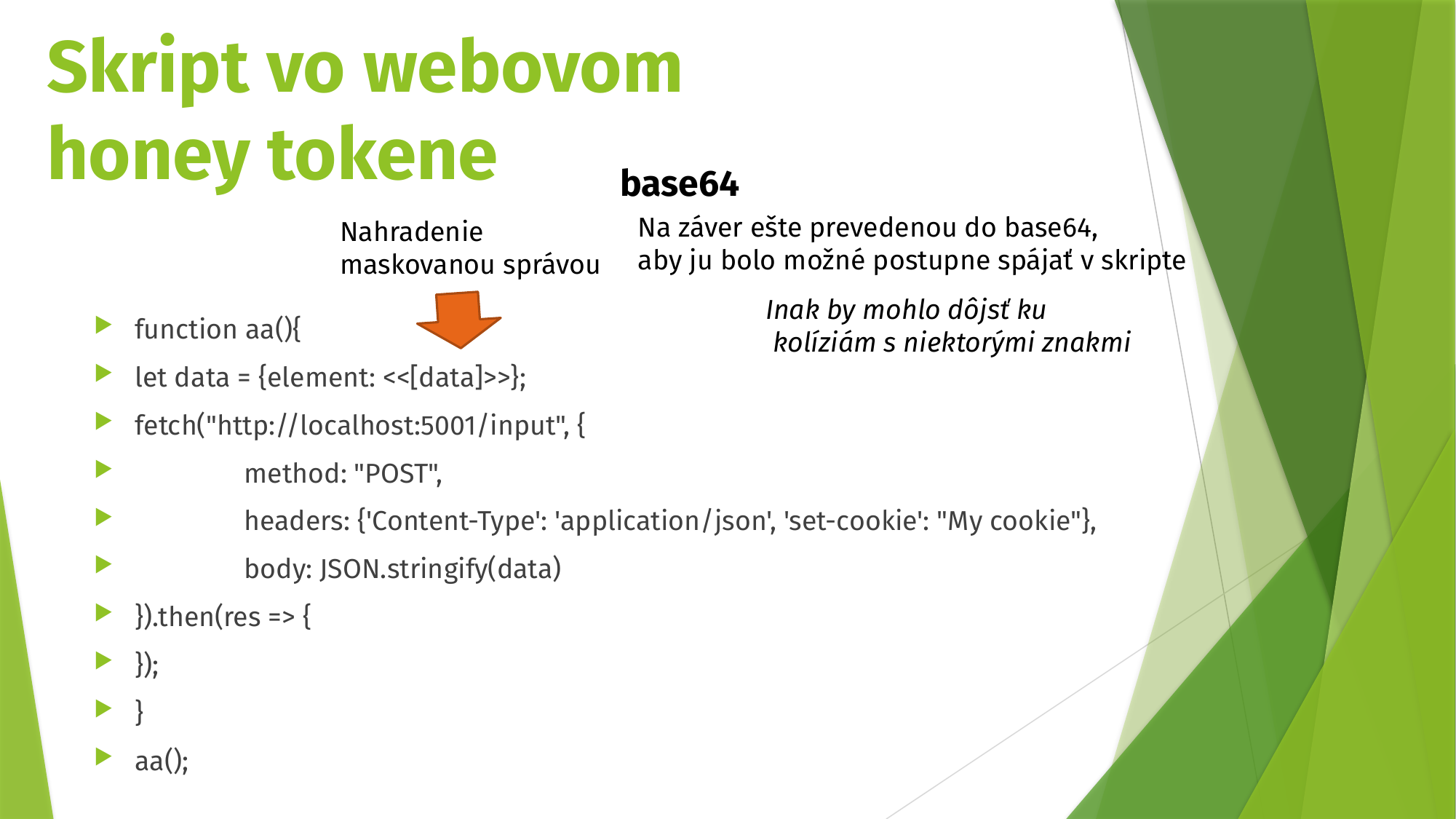

Skript vo webovom
honey tokene
base64
Na záver ešte prevedenou do base64,
aby ju bolo možné postupne spájať v skripte
Nahradenie
maskovanou správou
Inak by mohlo dôjsť ku
 kolíziám s niektorými znakmi

function aa(){
let data = {element: <<[data]>>};
fetch("http://localhost:5001/input", {
	method: "POST",
	headers: {'Content-Type': 'application/json', 'set-cookie': "My cookie"},
	body: JSON.stringify(data)
}).then(res => {
});
}
aa();